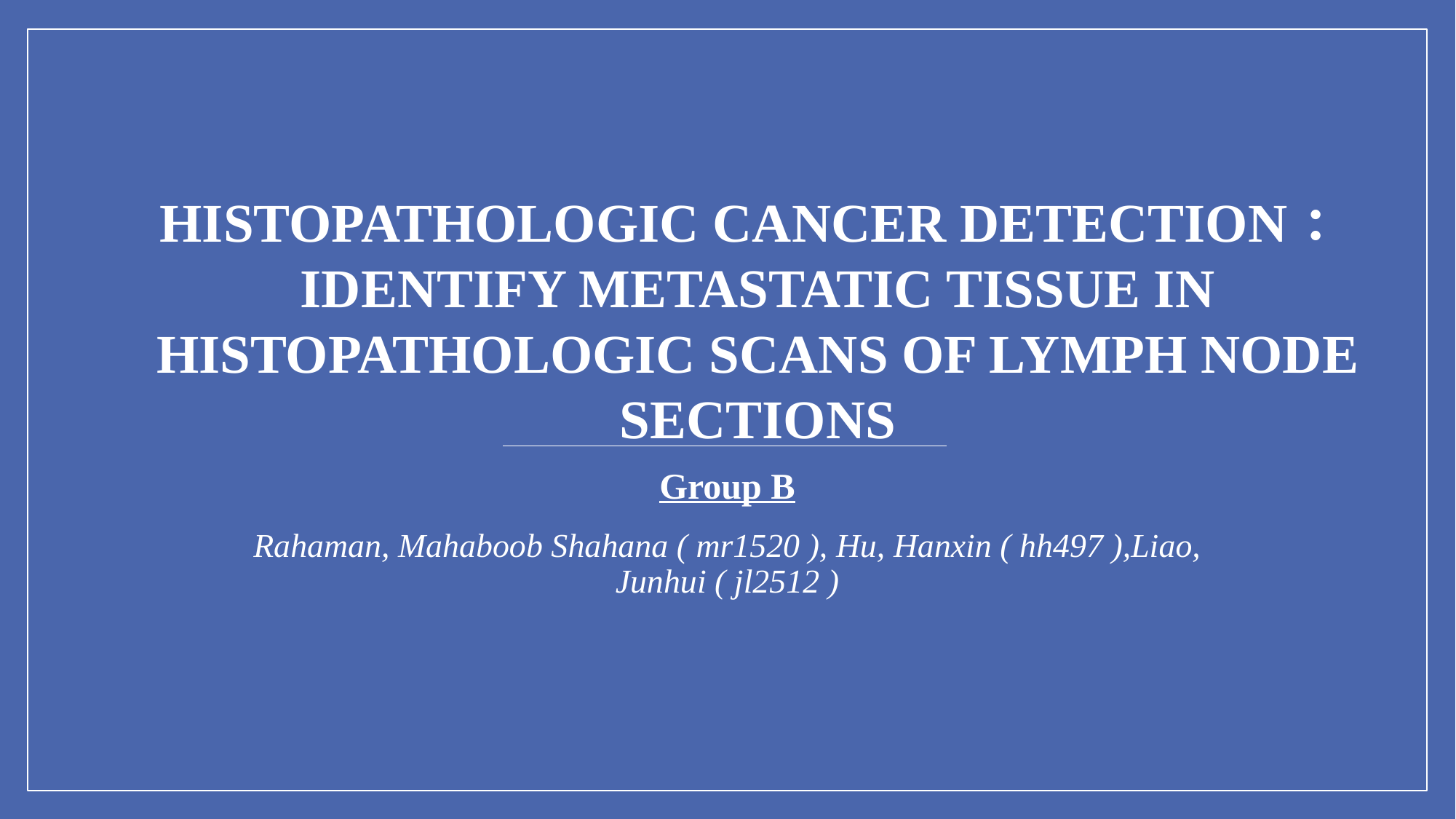

# HISTOPATHOLOGIC CANCER DETECTION： IDENTIFY METASTATIC TISSUE IN HISTOPATHOLOGIC SCANS OF LYMPH NODE SECTIONS
Group B
Rahaman, Mahaboob Shahana ( mr1520 ), Hu, Hanxin ( hh497 ),Liao, Junhui ( jl2512 )